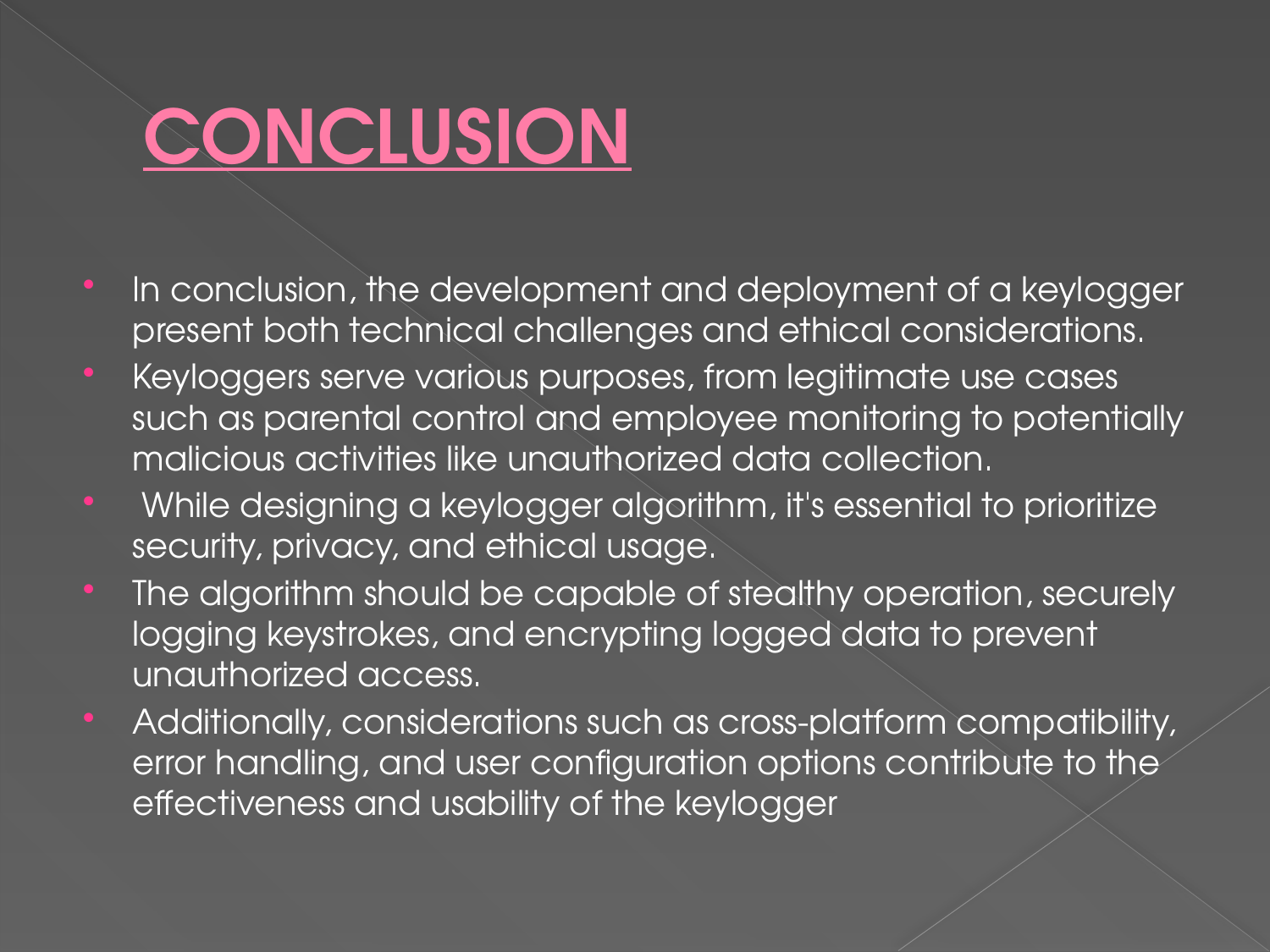

# CONCLUSION
In conclusion, the development and deployment of a keylogger present both technical challenges and ethical considerations.
Keyloggers serve various purposes, from legitimate use cases such as parental control and employee monitoring to potentially malicious activities like unauthorized data collection.
 While designing a keylogger algorithm, it's essential to prioritize security, privacy, and ethical usage.
The algorithm should be capable of stealthy operation, securely logging keystrokes, and encrypting logged data to prevent unauthorized access.
Additionally, considerations such as cross-platform compatibility, error handling, and user configuration options contribute to the effectiveness and usability of the keylogger